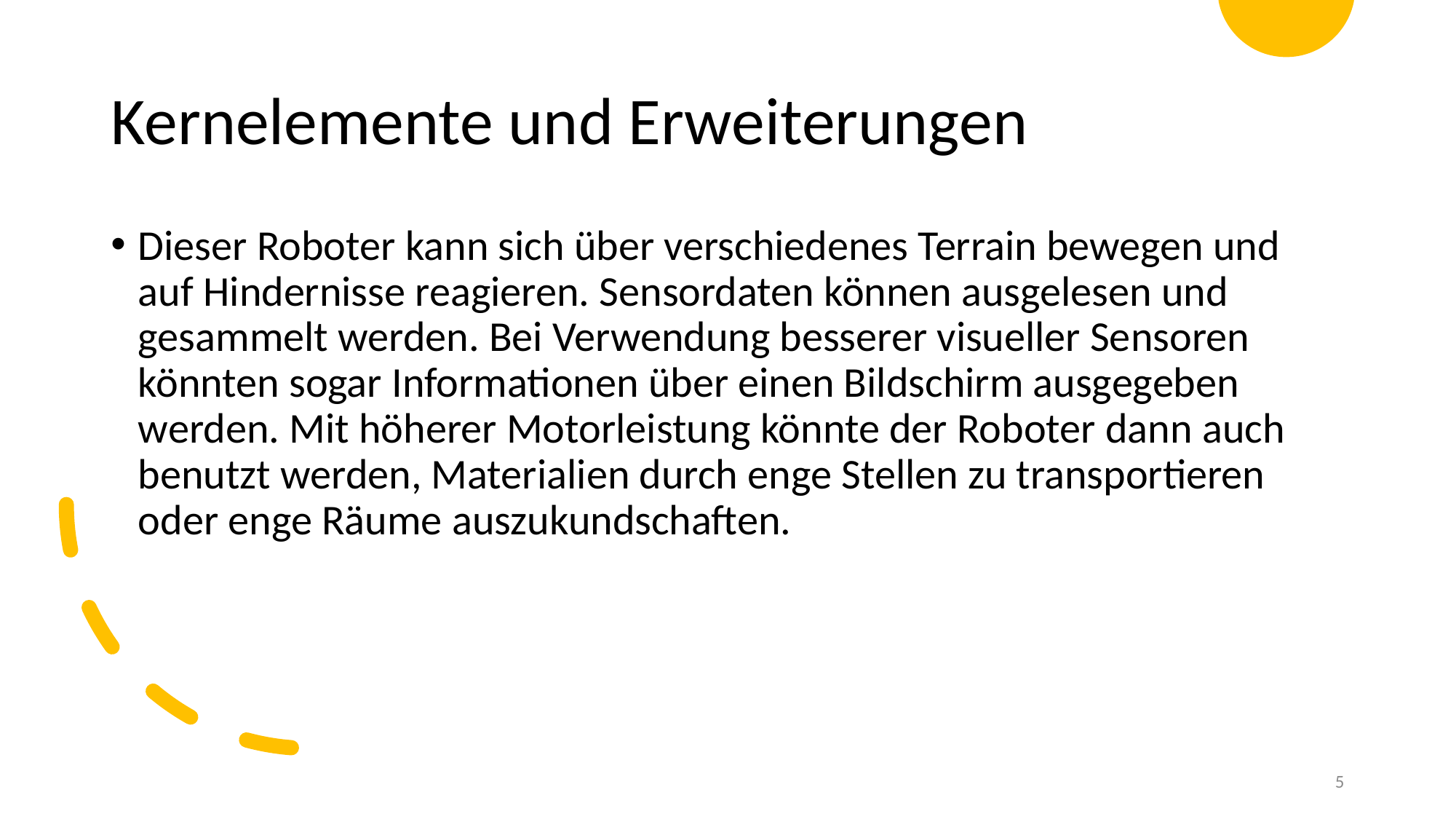

# Kernelemente und Erweiterungen
Dieser Roboter kann sich über verschiedenes Terrain bewegen und auf Hindernisse reagieren. Sensordaten können ausgelesen und gesammelt werden. Bei Verwendung besserer visueller Sensoren könnten sogar Informationen über einen Bildschirm ausgegeben werden. Mit höherer Motorleistung könnte der Roboter dann auch benutzt werden, Materialien durch enge Stellen zu transportieren oder enge Räume auszukundschaften.

5